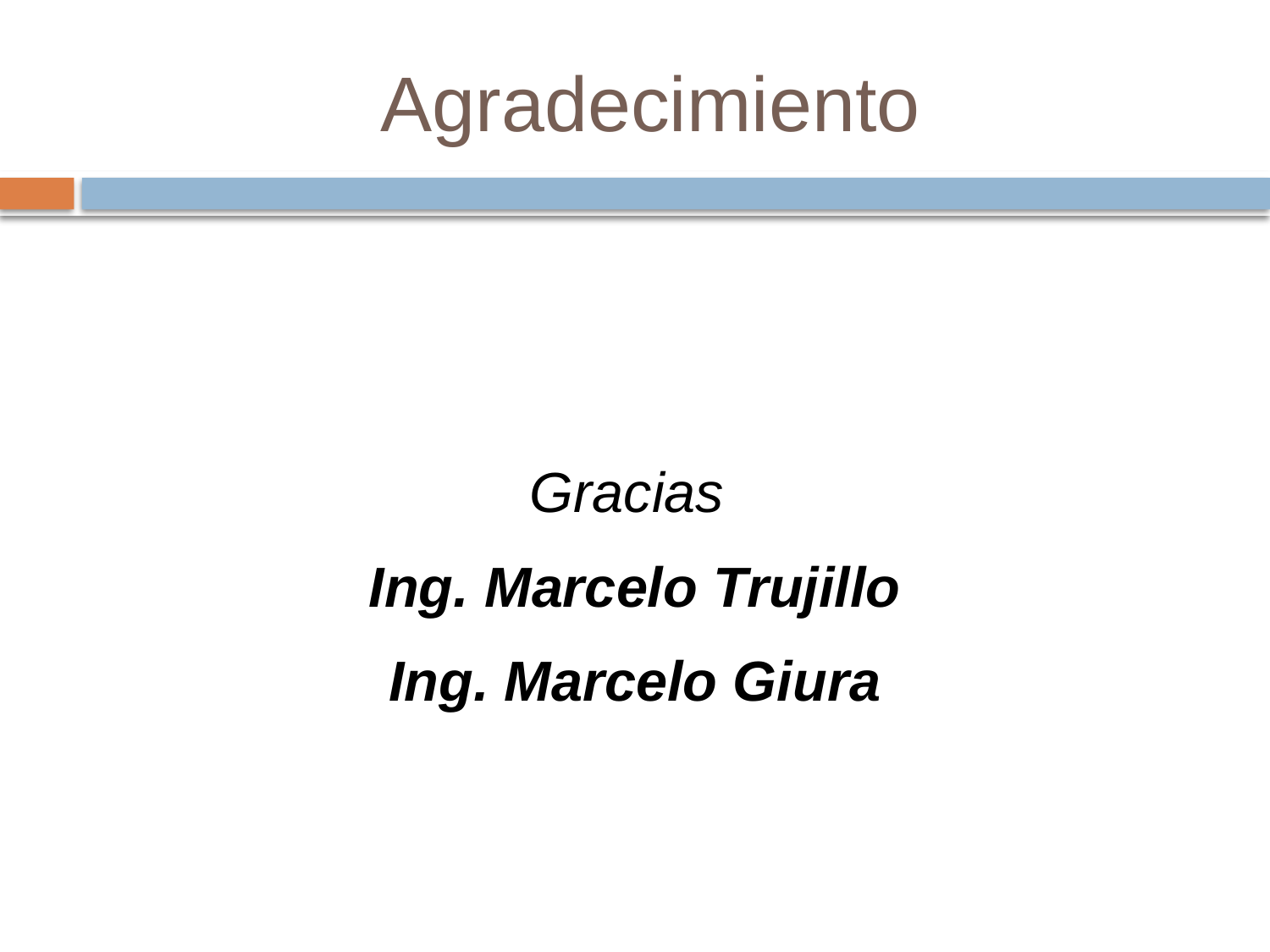

# Agradecimiento

Gracias
Ing. Marcelo Trujillo
Ing. Marcelo Giura